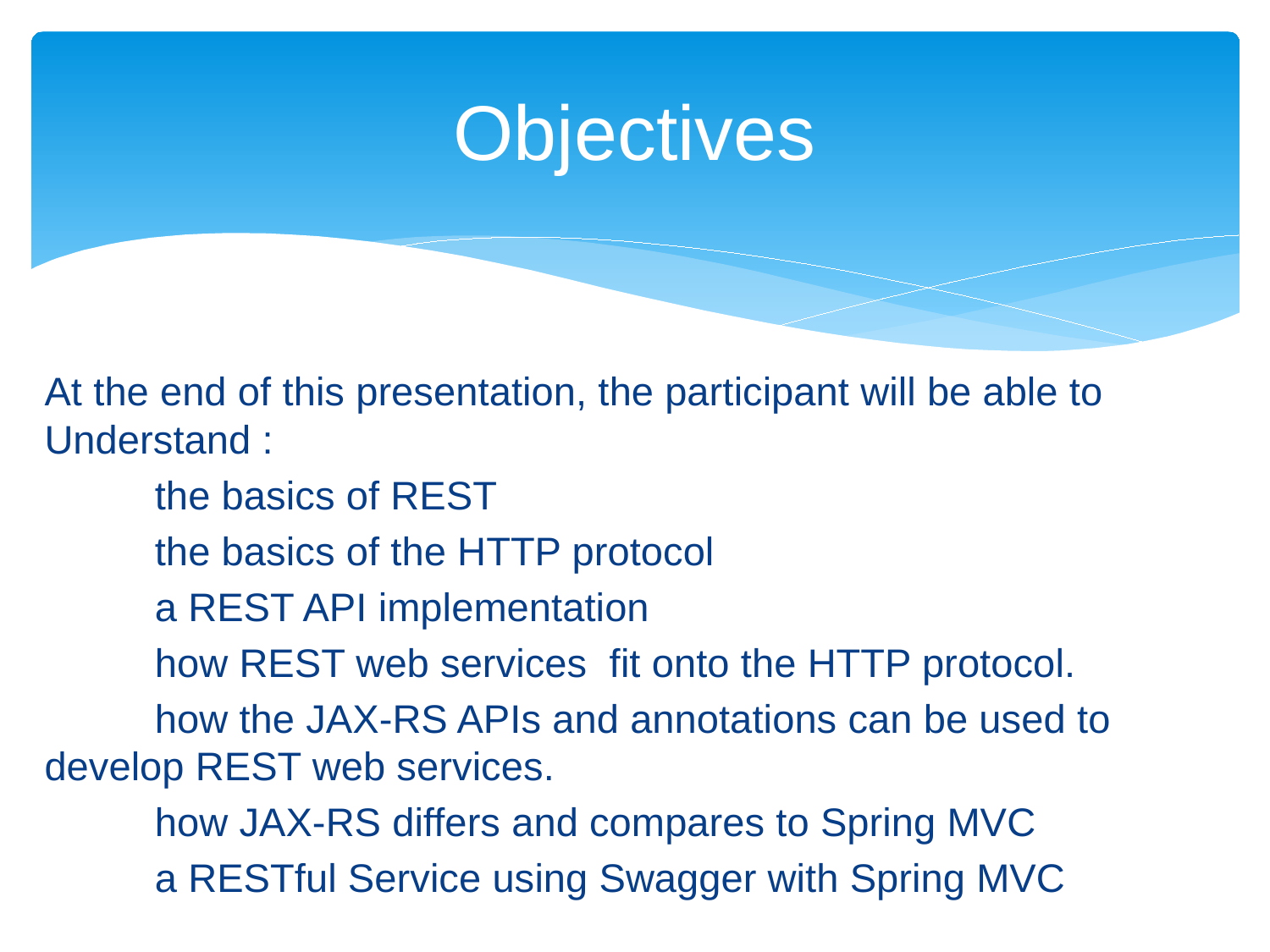

# Objectives
At the end of this presentation, the participant will be able to Understand :
	the basics of REST
	the basics of the HTTP protocol
	a REST API implementation
	how REST web services  fit onto the HTTP protocol.
	how the JAX-RS APIs and annotations can be used to develop REST web services.
	how JAX-RS differs and compares to Spring MVC
	a RESTful Service using Swagger with Spring MVC